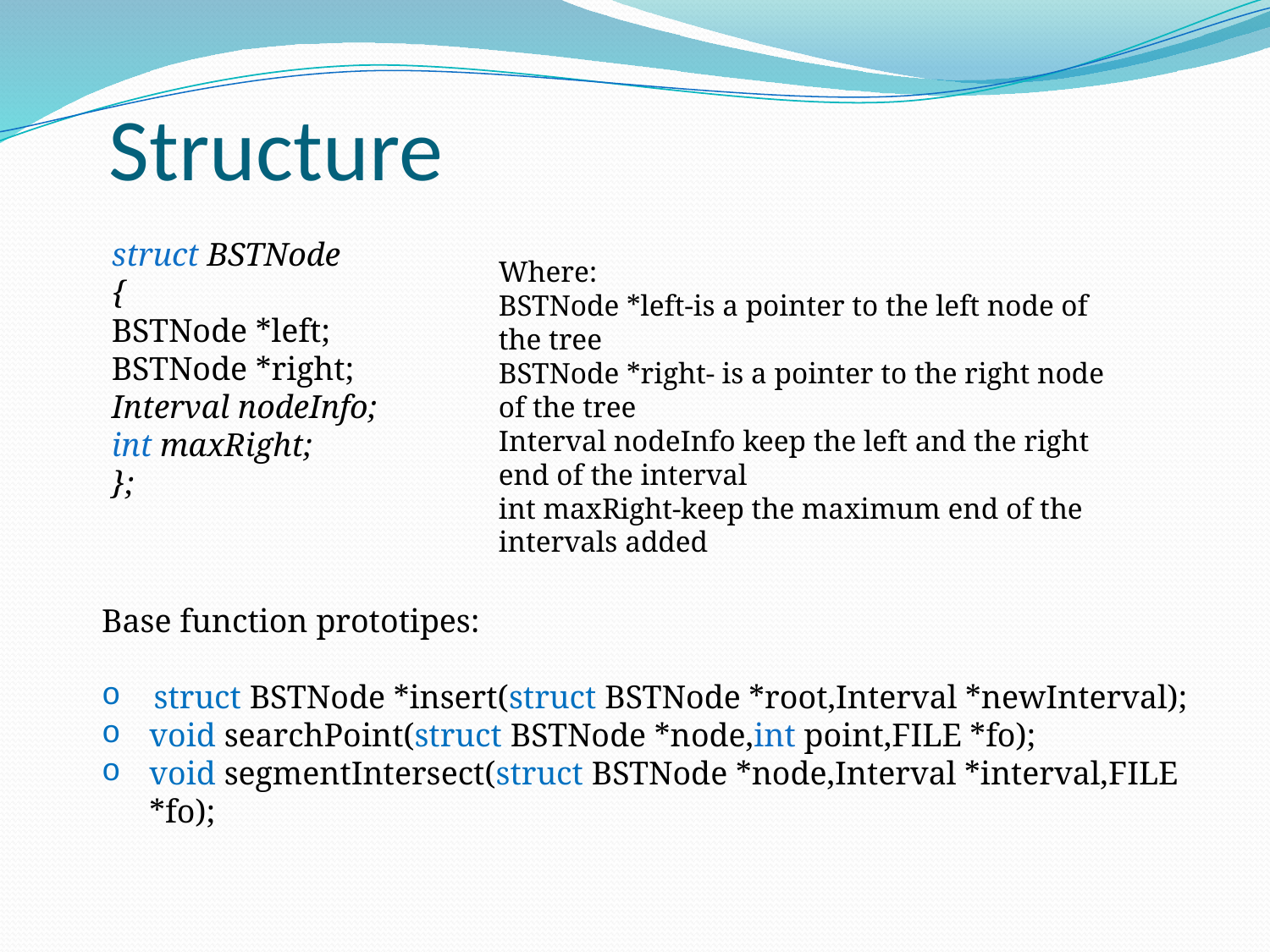

# Structure
struct BSTNode
{
BSTNode *left;
BSTNode *right;
Interval nodeInfo;
int maxRight;
};

Where:
BSTNode *left-is a pointer to the left node of the tree
BSTNode *right- is a pointer to the right node of the tree
Interval nodeInfo keep the left and the right end of the interval
int maxRight-keep the maximum end of the intervals added

Base function prototipes:

    struct BSTNode *insert(struct BSTNode *root,Interval *newInterval);
void searchPoint(struct BSTNode *node,int point,FILE *fo);
void segmentIntersect(struct BSTNode *node,Interval *interval,FILE *fo);